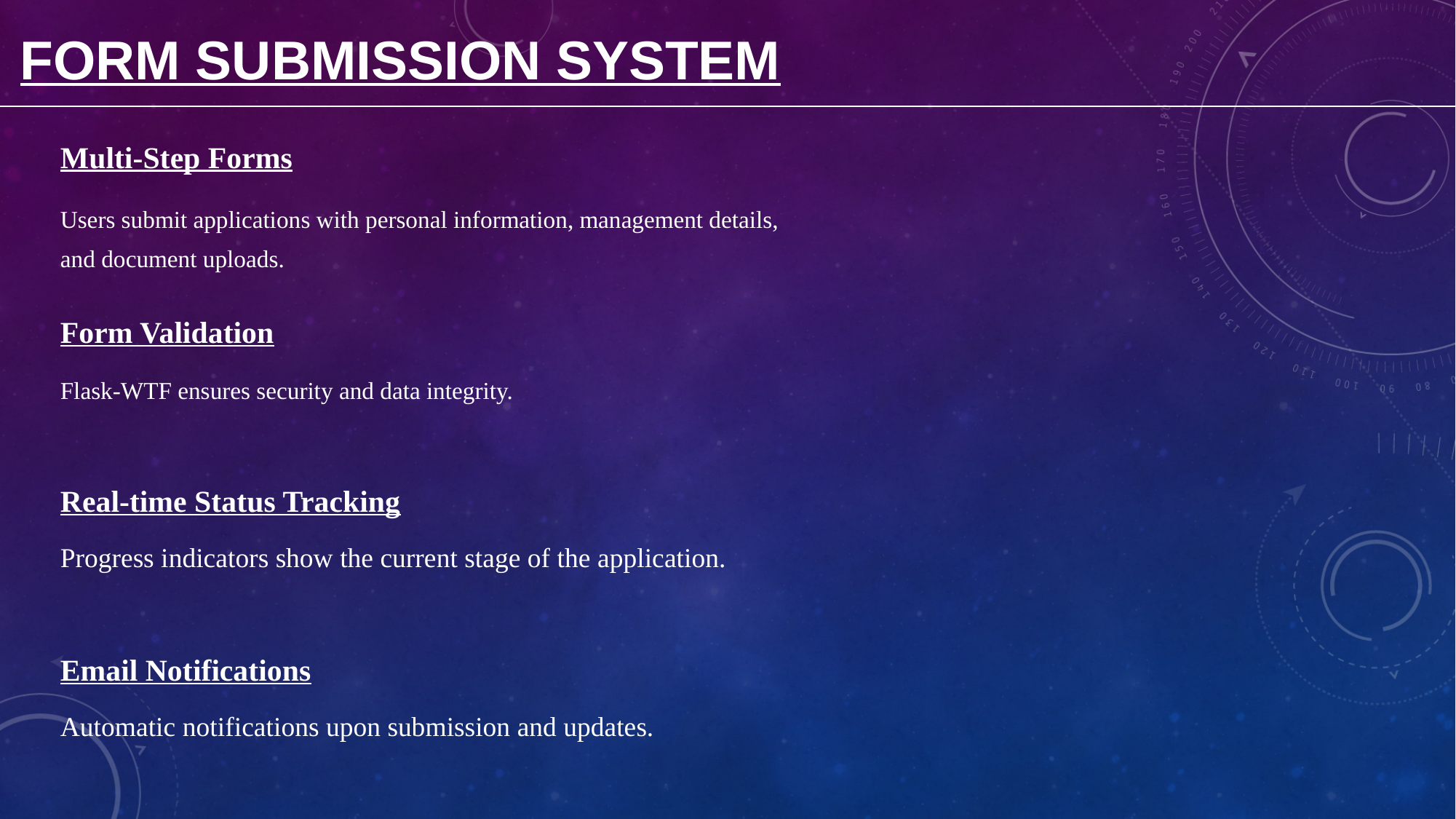

# Form Submission System
Multi-Step Forms
Users submit applications with personal information, management details, and document uploads.
Form Validation
Flask-WTF ensures security and data integrity.
Real-time Status Tracking
Progress indicators show the current stage of the application.
Email Notifications
Automatic notifications upon submission and updates.